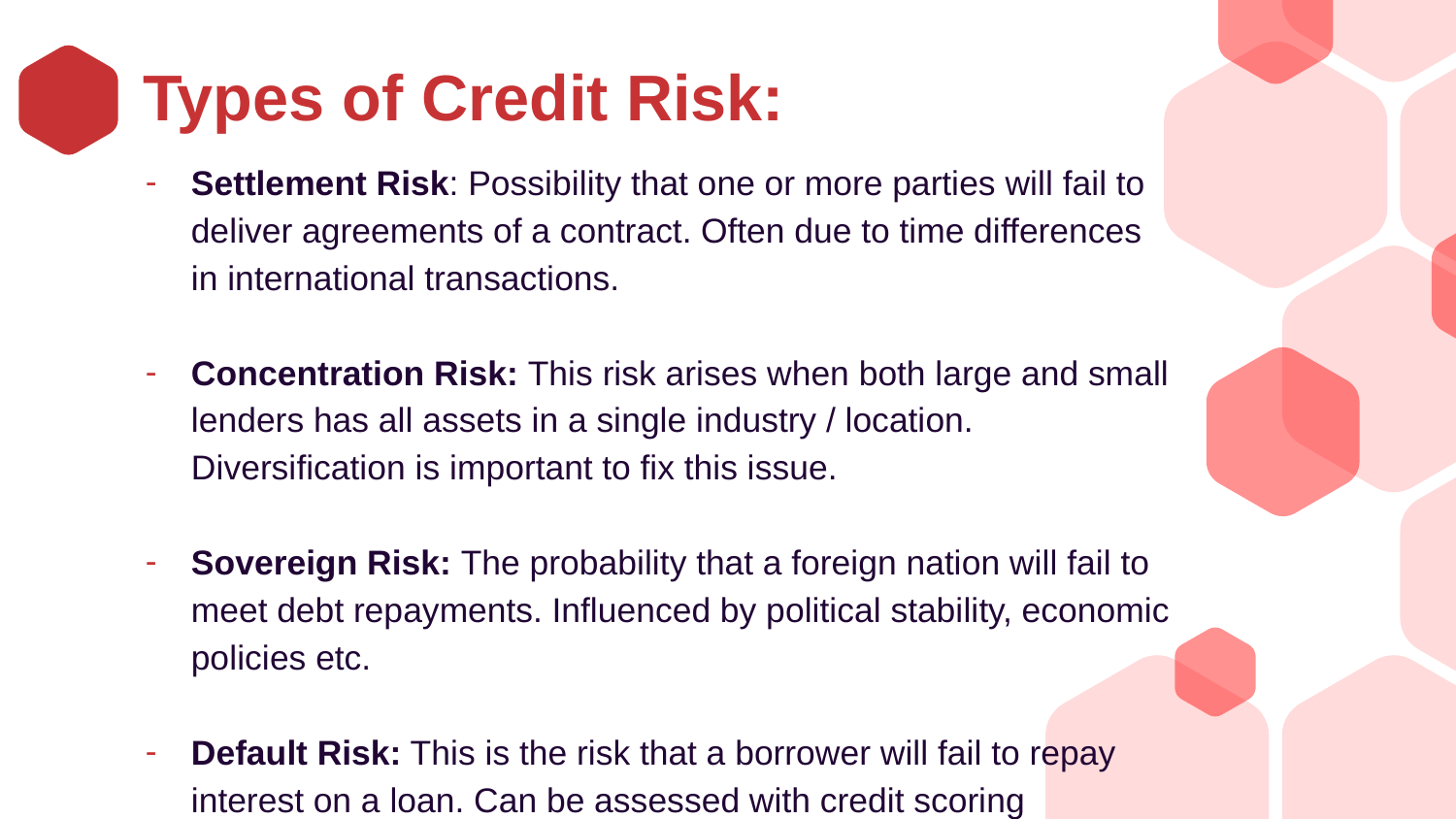

# Types of Credit Risk:
Settlement Risk: Possibility that one or more parties will fail to deliver agreements of a contract. Often due to time differences in international transactions.

Concentration Risk: This risk arises when both large and small lenders has all assets in a single industry / location. Diversification is important to fix this issue.

Sovereign Risk: The probability that a foreign nation will fail to meet debt repayments. Influenced by political stability, economic policies etc.

Default Risk: This is the risk that a borrower will fail to repay interest on a loan. Can be assessed with credit scoring